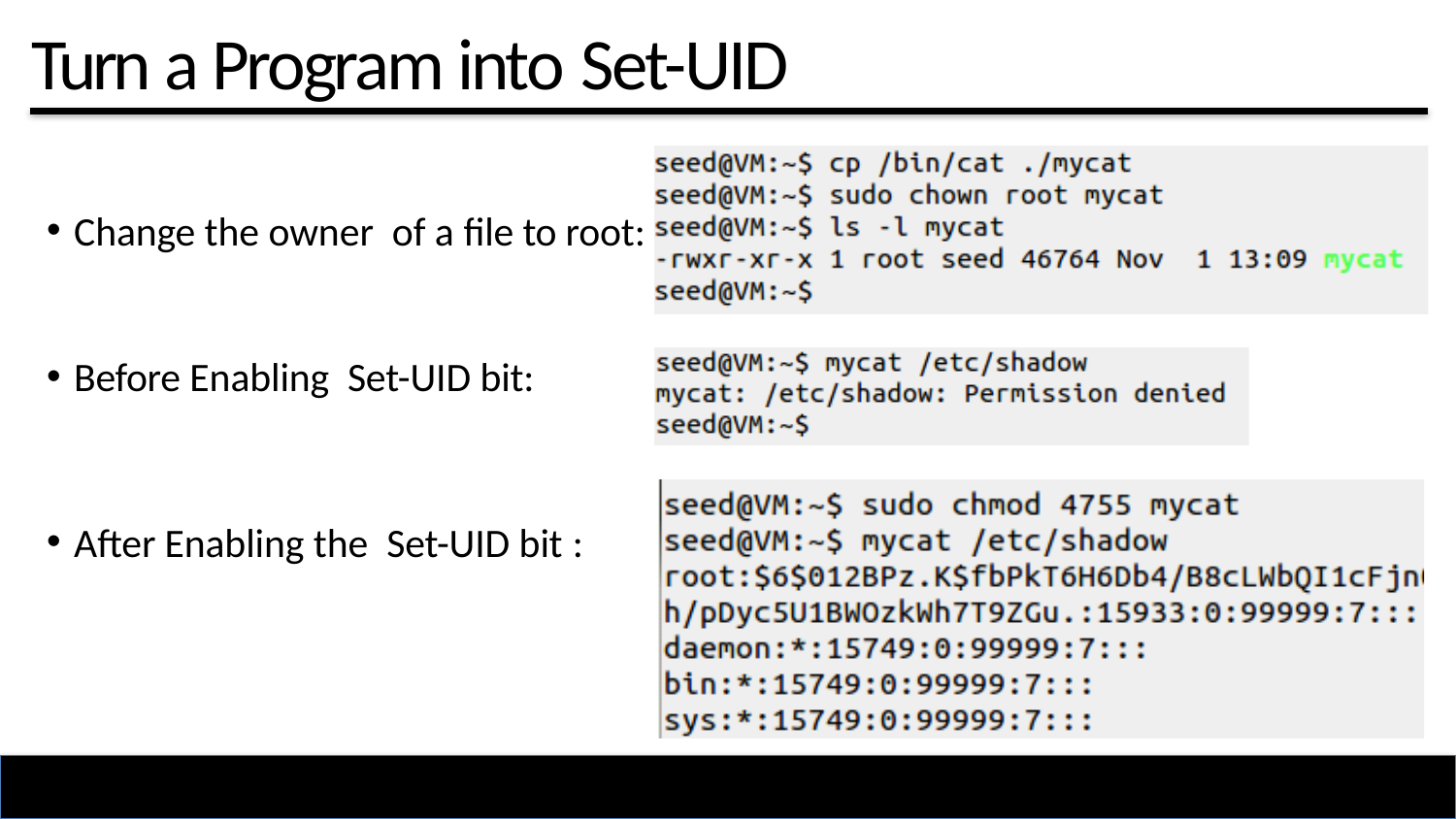

# Turn a Program into Set-UID

Change the owner  of a file to root:

Before Enabling  Set-UID bit:

After Enabling the  Set-UID bit :